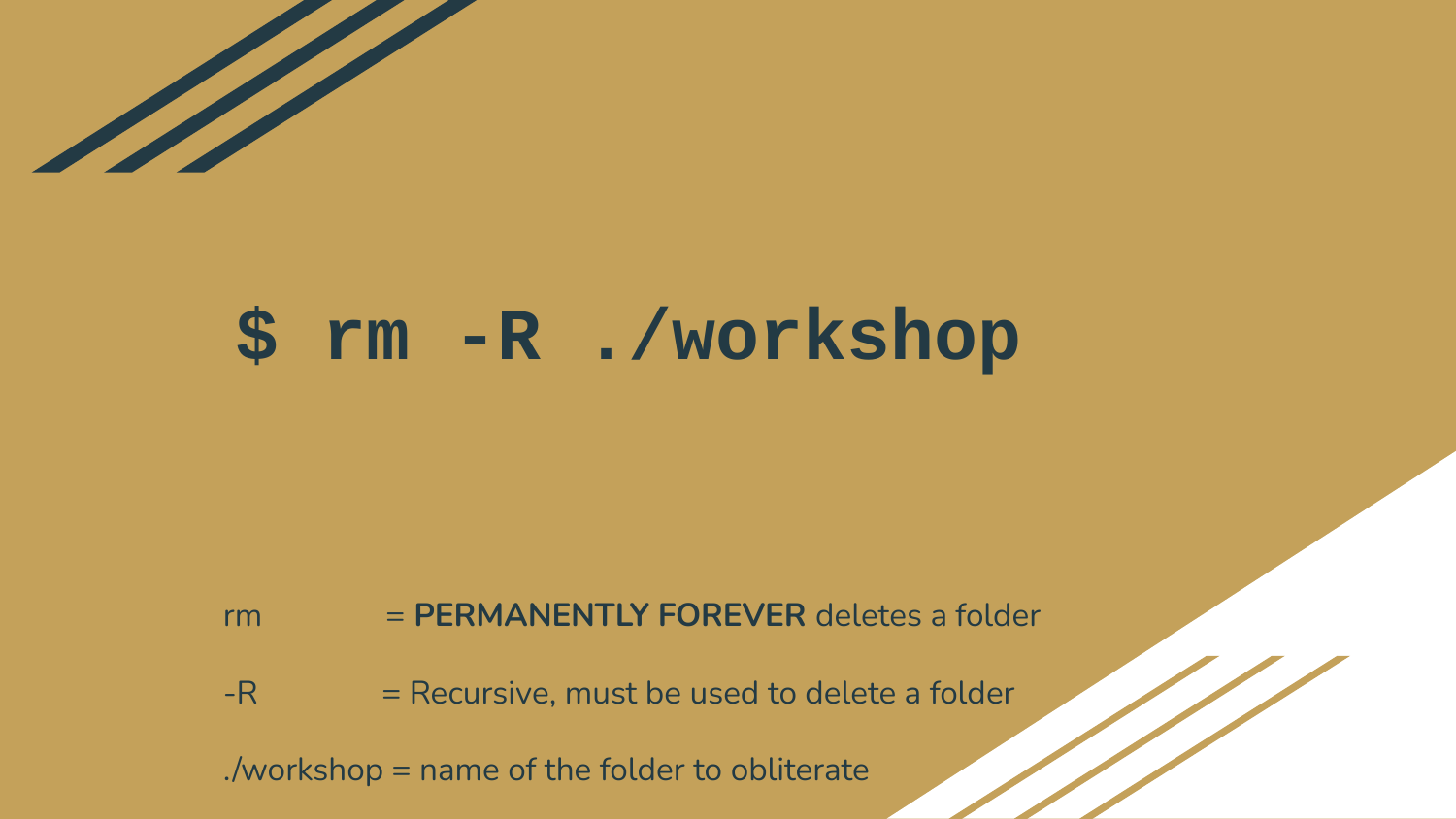

# $ rm -R ./workshop
rm               = PERMANENTLY FOREVER deletes a folder
-R               = Recursive, must be used to delete a folder
./workshop = name of the folder to obliterate